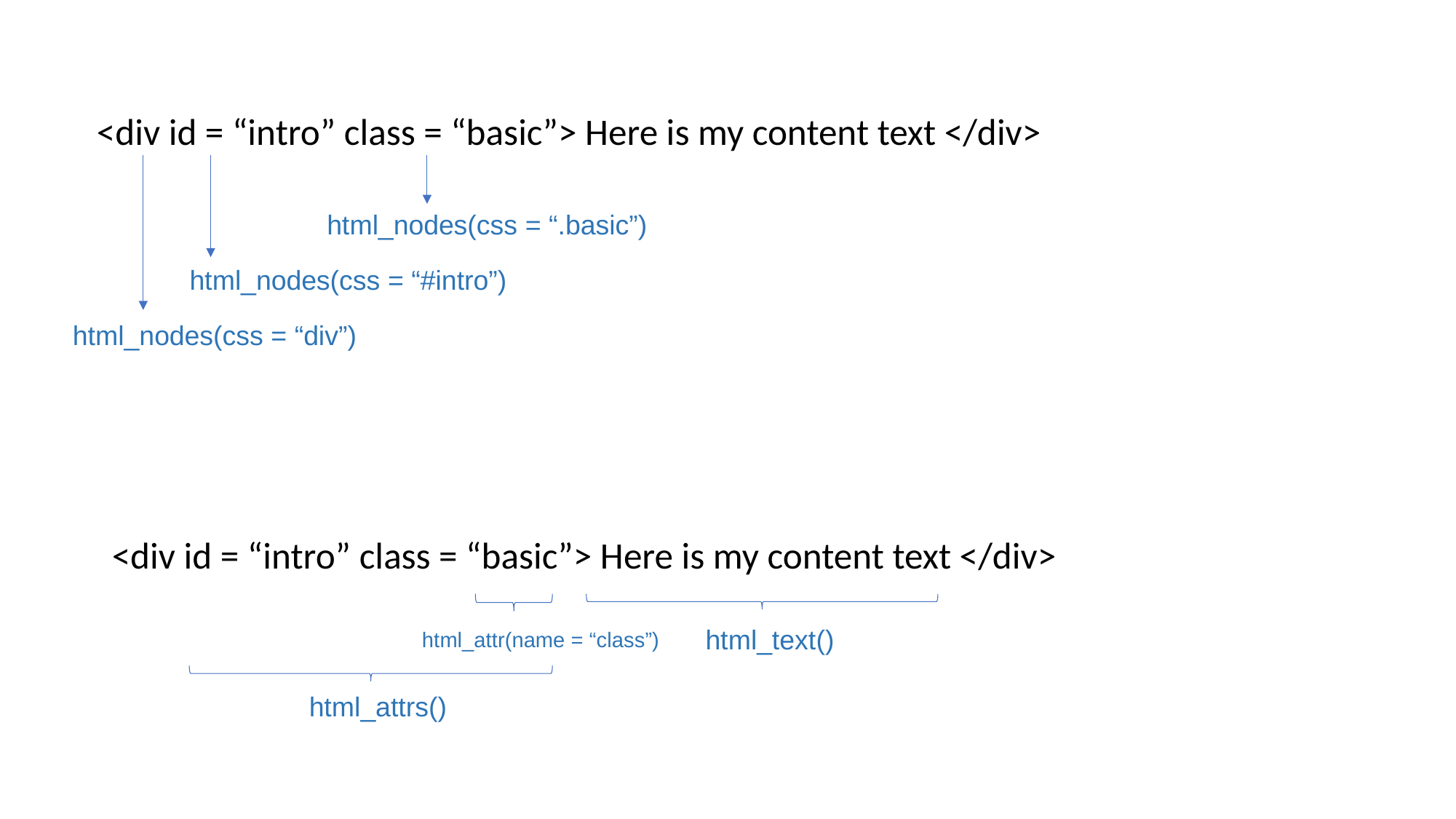

<div id = “intro” class = “basic”> Here is my content text </div>
html_nodes(css = “.basic”)
html_nodes(css = “#intro”)
html_nodes(css = “div”)

<div id = “intro” class = “basic”> Here is my content text </div>

html_text()
html_attr(name = “class”)
html_attrs()